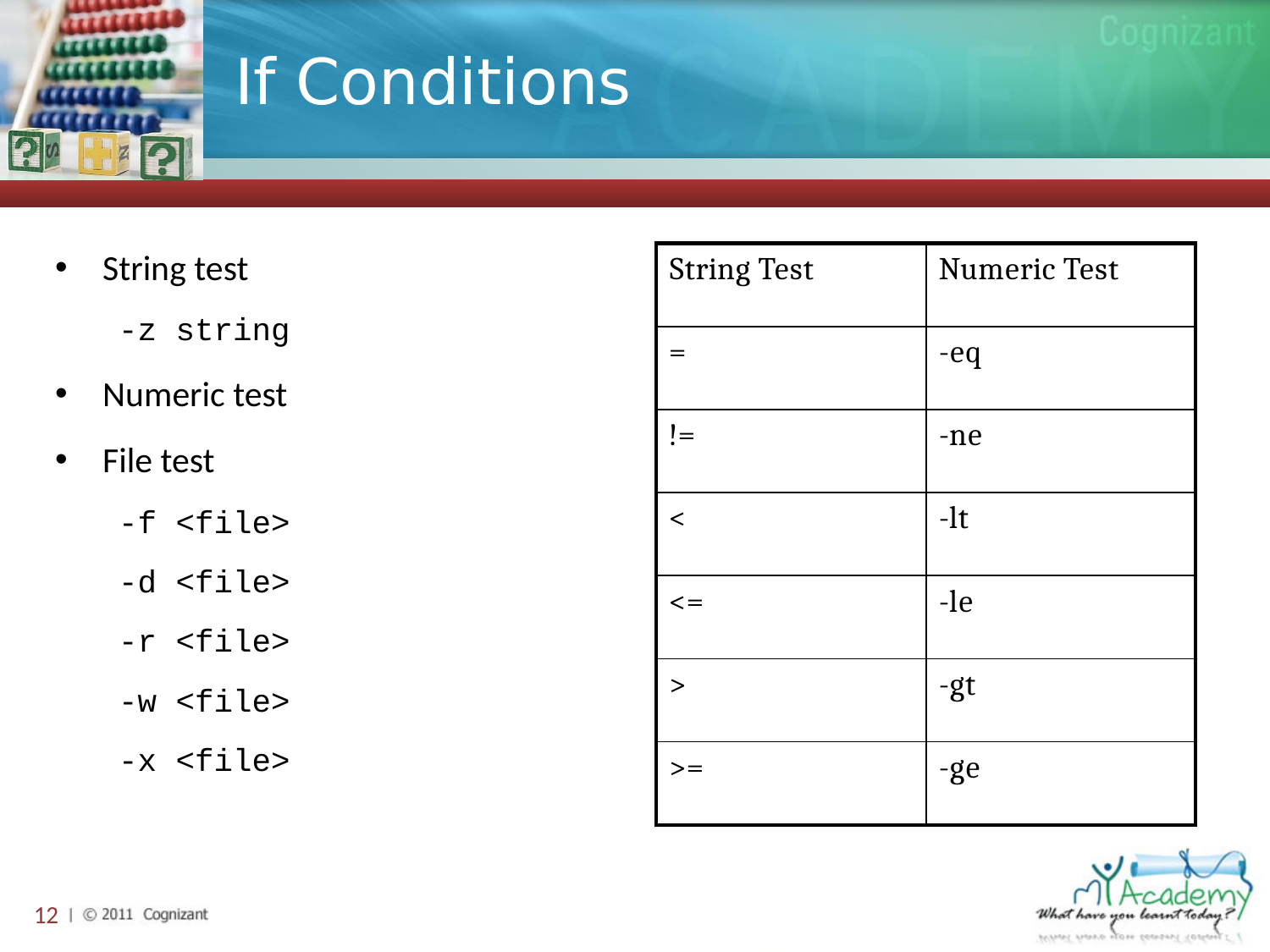

# If Conditions
String test
-z string
Numeric test
File test
-f <file>
-d <file>
-r <file>
-w <file>
-x <file>

| String Test | Numeric Test |
| --- | --- |
| = | -eq |
| != | -ne |
| < | -lt |
| <= | -le |
| > | -gt |
| >= | -ge |
12